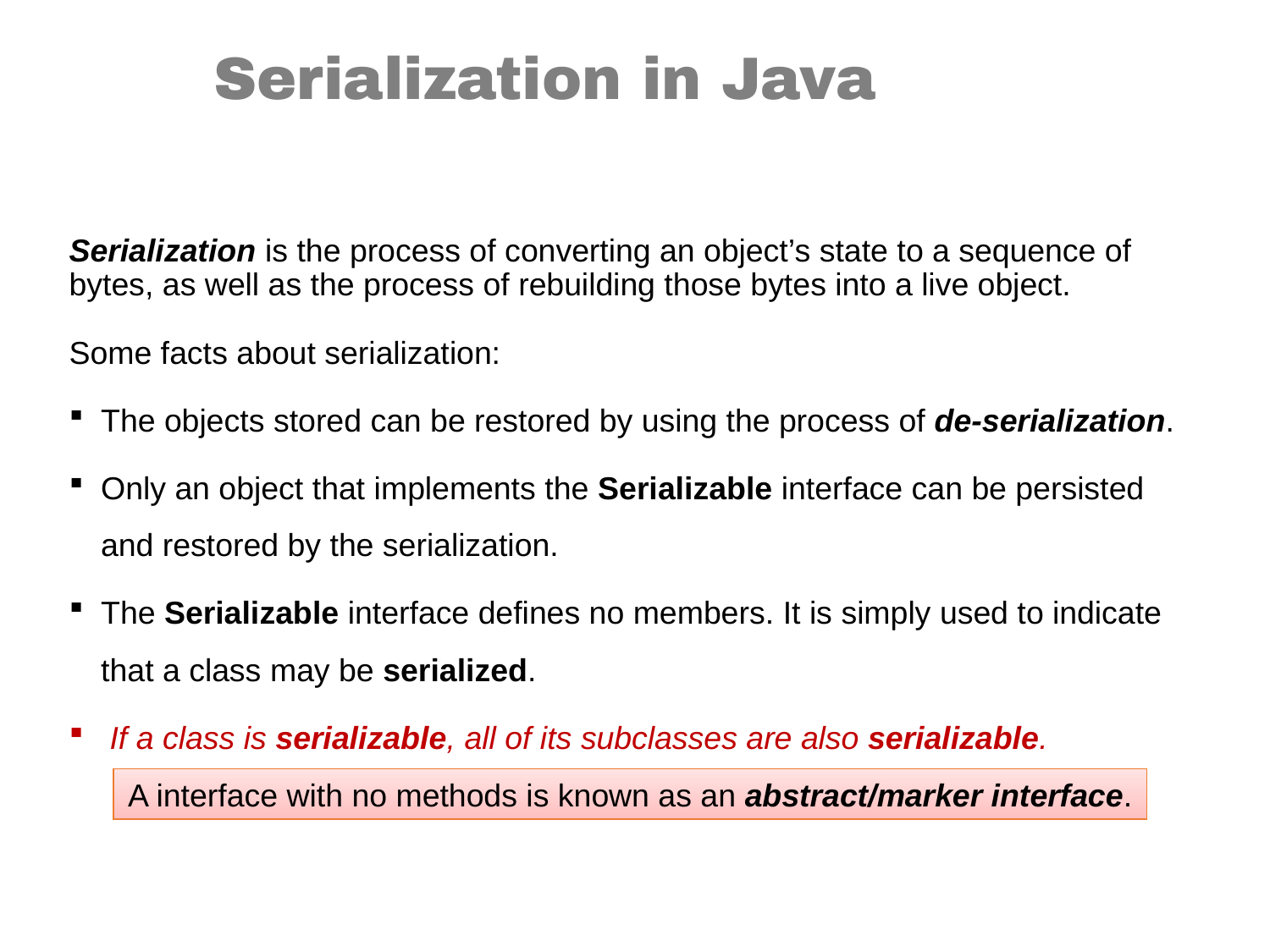

# Serialization in Java
Serialization is the process of converting an object’s state to a sequence of bytes, as well as the process of rebuilding those bytes into a live object.
Some facts about serialization:
The objects stored can be restored by using the process of de-serialization.
Only an object that implements the Serializable interface can be persisted and restored by the serialization.
The Serializable interface defines no members. It is simply used to indicate that a class may be serialized.
 If a class is serializable, all of its subclasses are also serializable.

A interface with no methods is known as an abstract/marker interface.